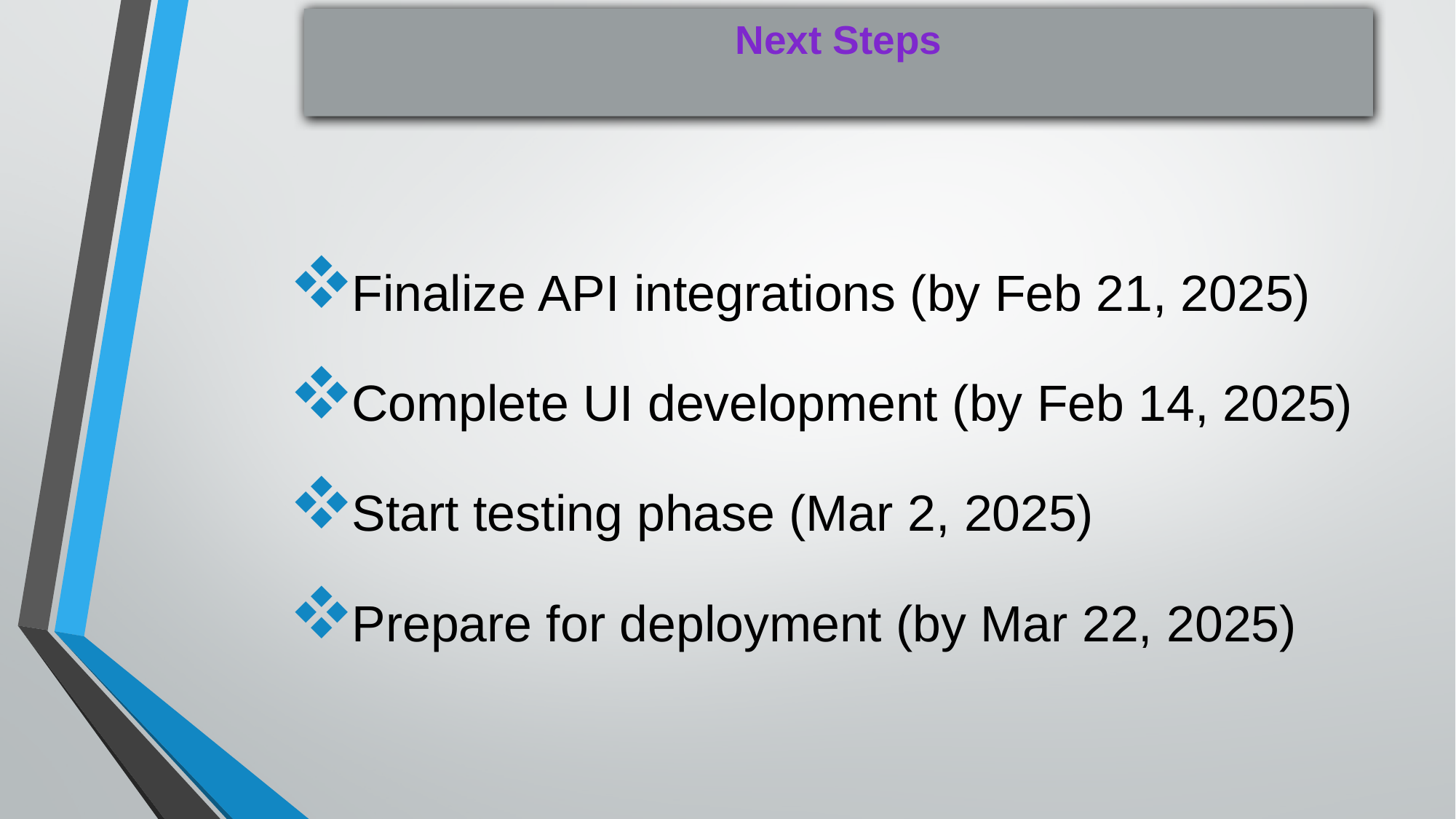

# Next Steps
Finalize API integrations (by Feb 21, 2025)
Complete UI development (by Feb 14, 2025)
Start testing phase (Mar 2, 2025)
Prepare for deployment (by Mar 22, 2025)